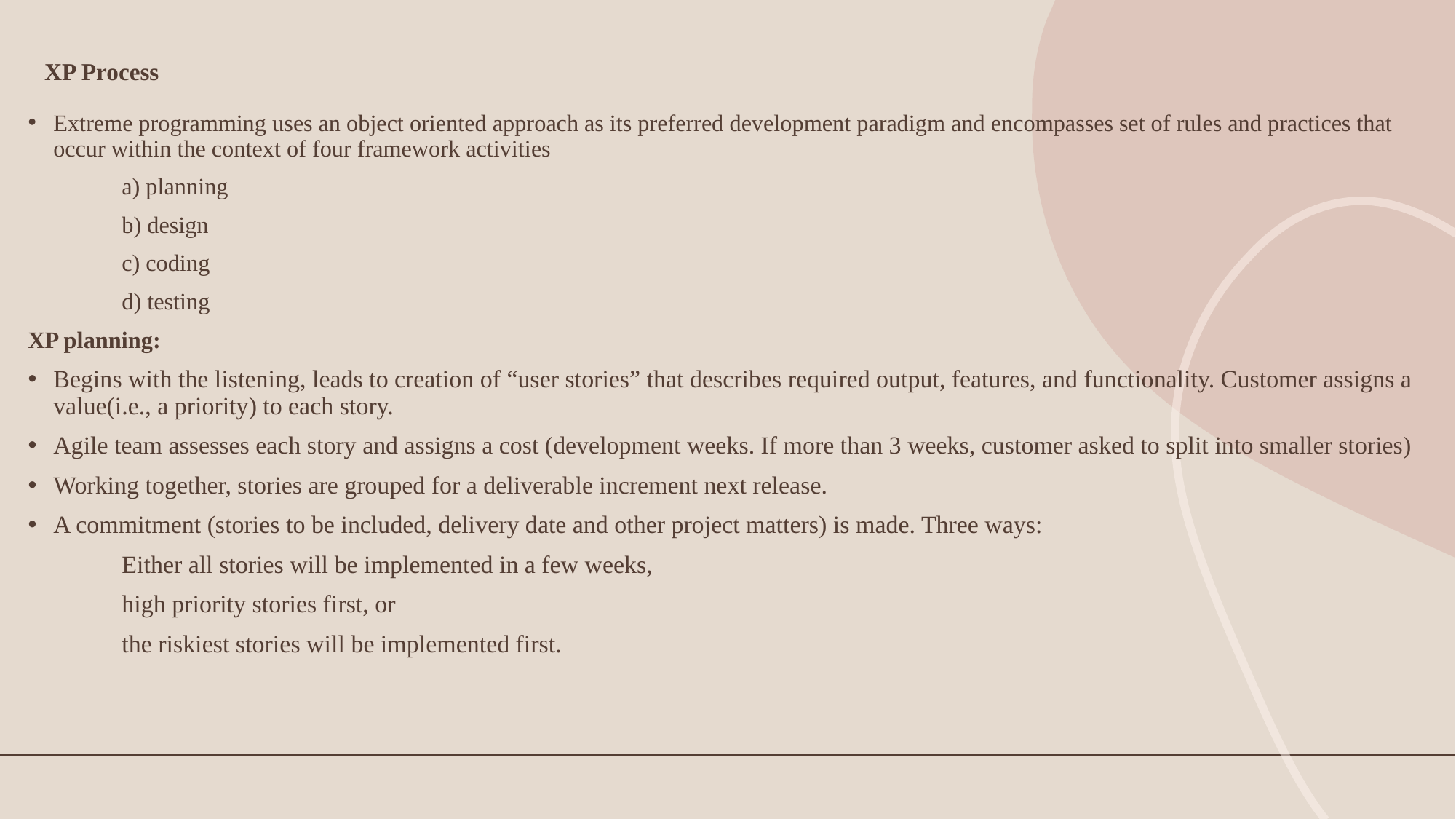

# XP Process
Extreme programming uses an object oriented approach as its preferred development paradigm and encompasses set of rules and practices that occur within the context of four framework activities
	a) planning
	b) design
	c) coding
	d) testing
XP planning:
Begins with the listening, leads to creation of “user stories” that describes required output, features, and functionality. Customer assigns a value(i.e., a priority) to each story.
Agile team assesses each story and assigns a cost (development weeks. If more than 3 weeks, customer asked to split into smaller stories)
Working together, stories are grouped for a deliverable increment next release.
A commitment (stories to be included, delivery date and other project matters) is made. Three ways:
	Either all stories will be implemented in a few weeks,
	high priority stories first, or
	the riskiest stories will be implemented first.